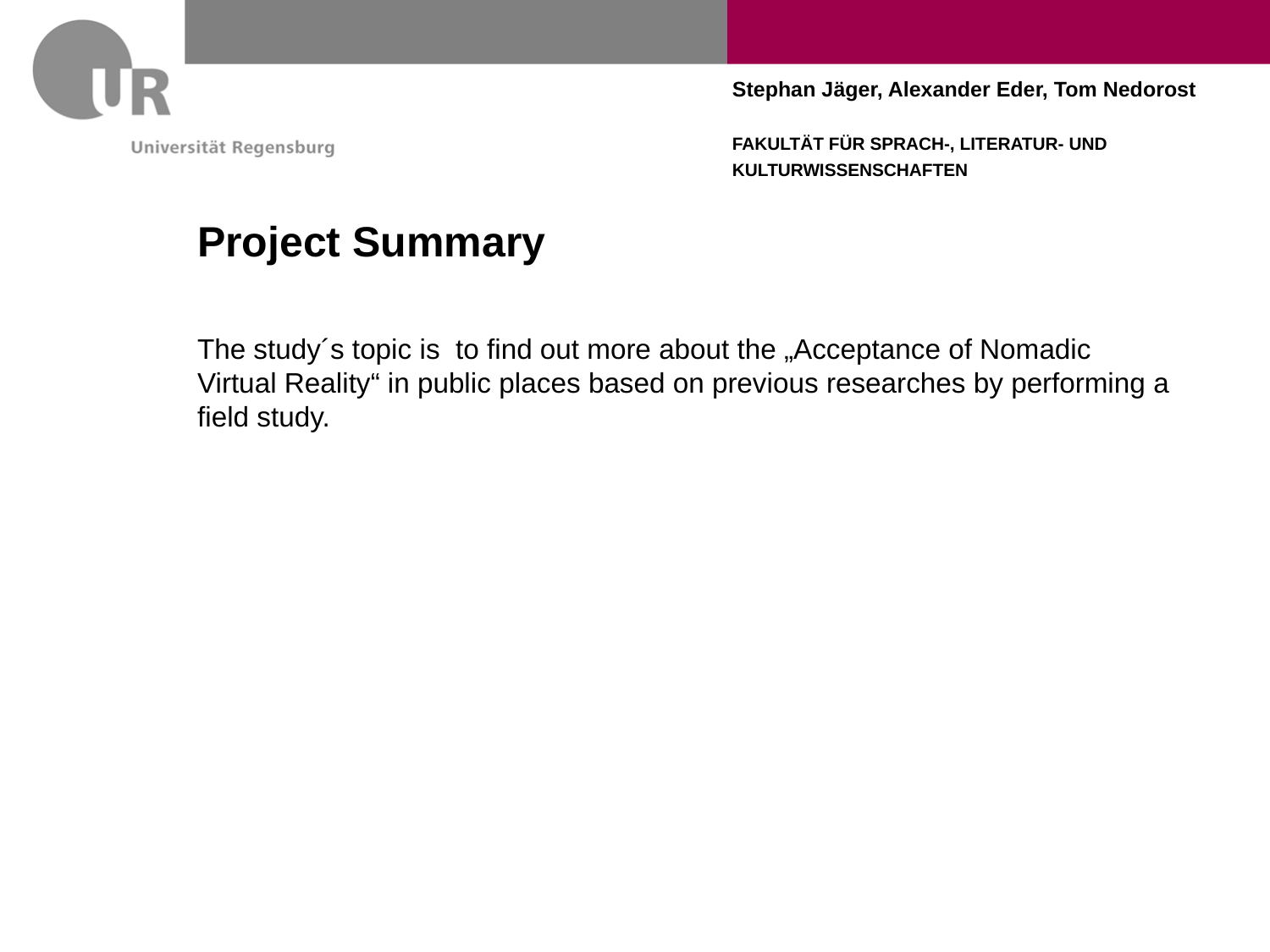

# Project Summary
The study´s topic is  to find out more about the „Acceptance of Nomadic Virtual Reality“ in public places based on previous researches by performing a field study.